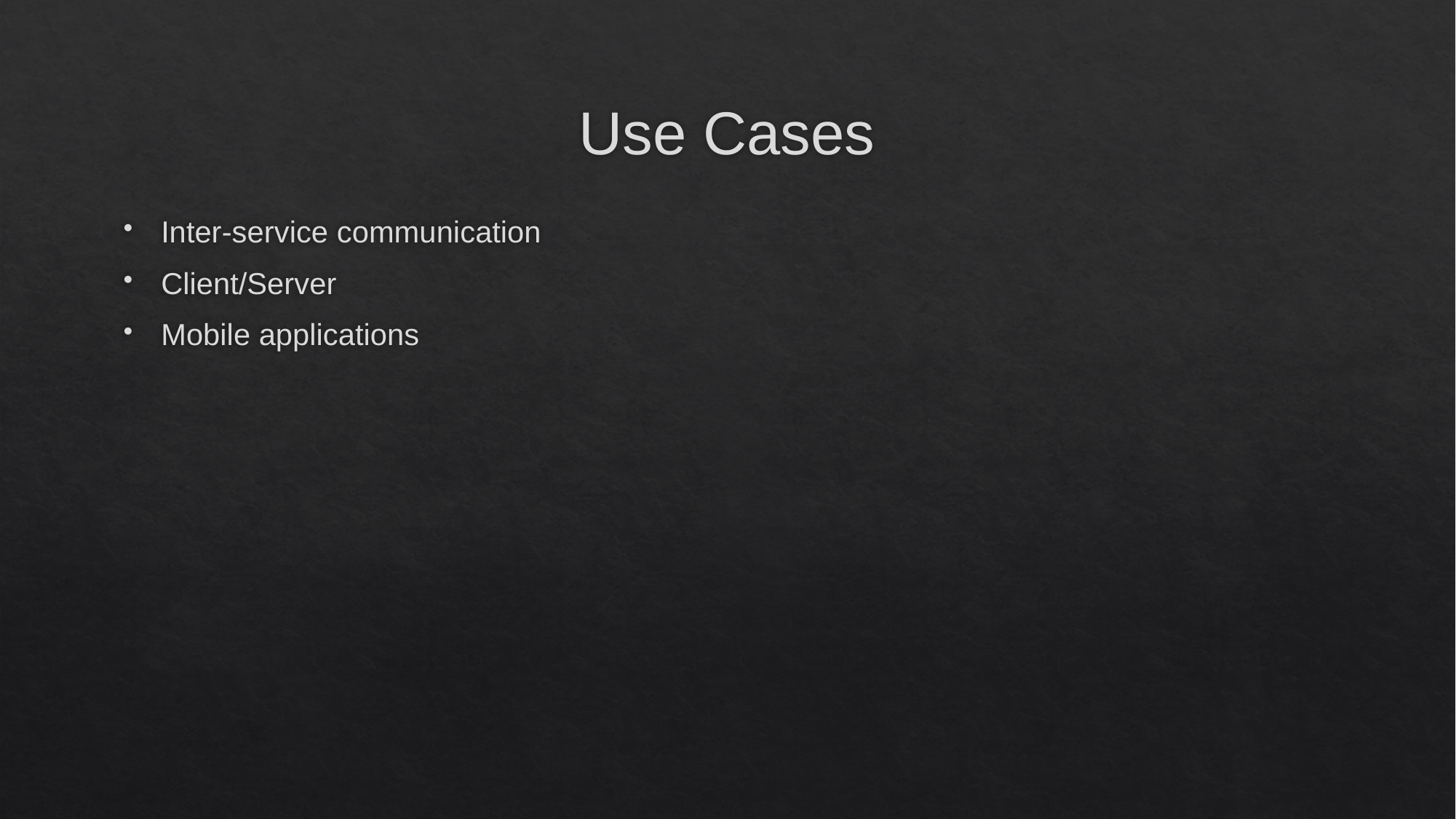

# Use Cases
Inter-service communication
Client/Server
Mobile applications